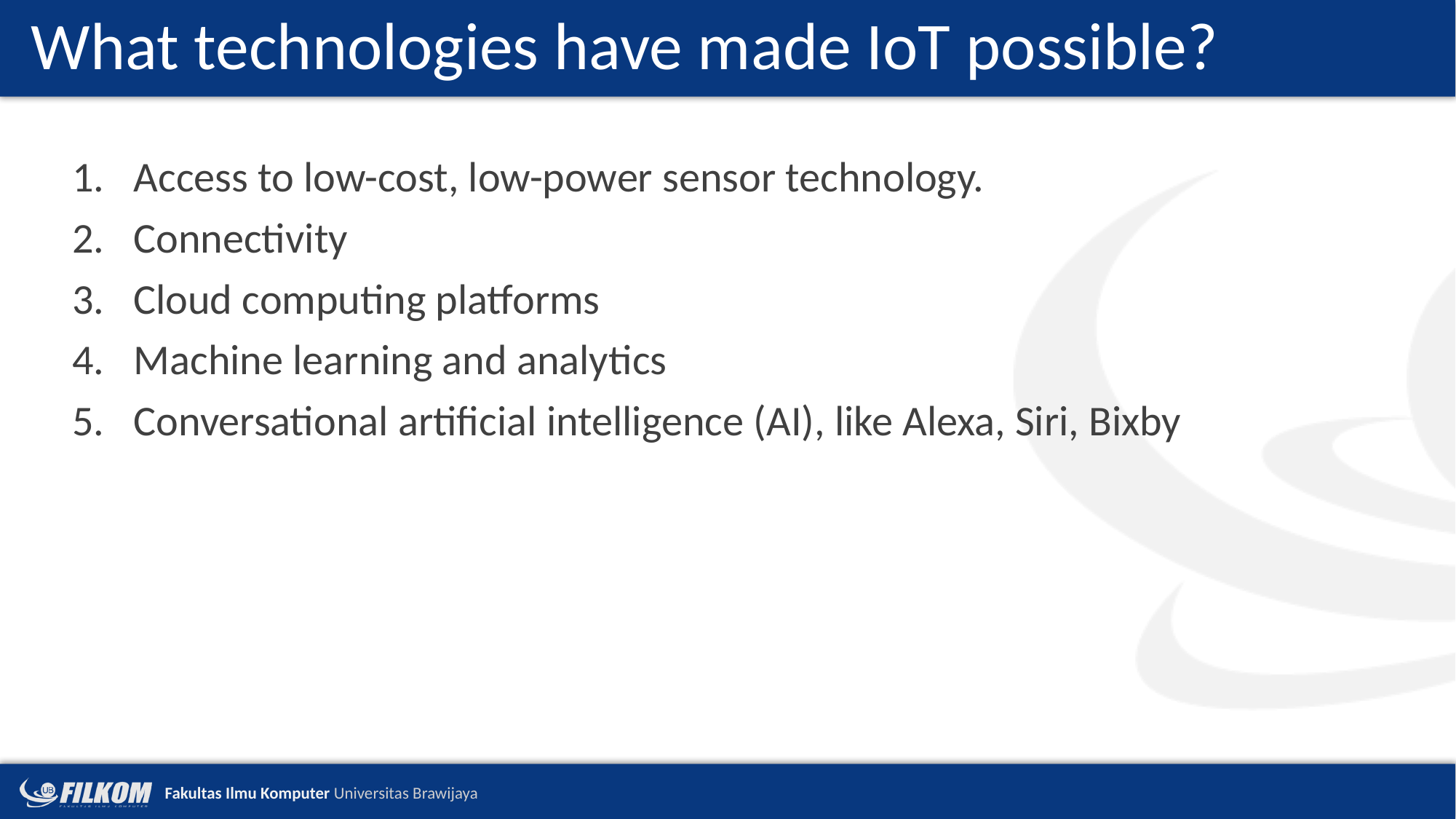

# What technologies have made IoT possible?
Access to low-cost, low-power sensor technology.
Connectivity
Cloud computing platforms
Machine learning and analytics
Conversational artificial intelligence (AI), like Alexa, Siri, Bixby